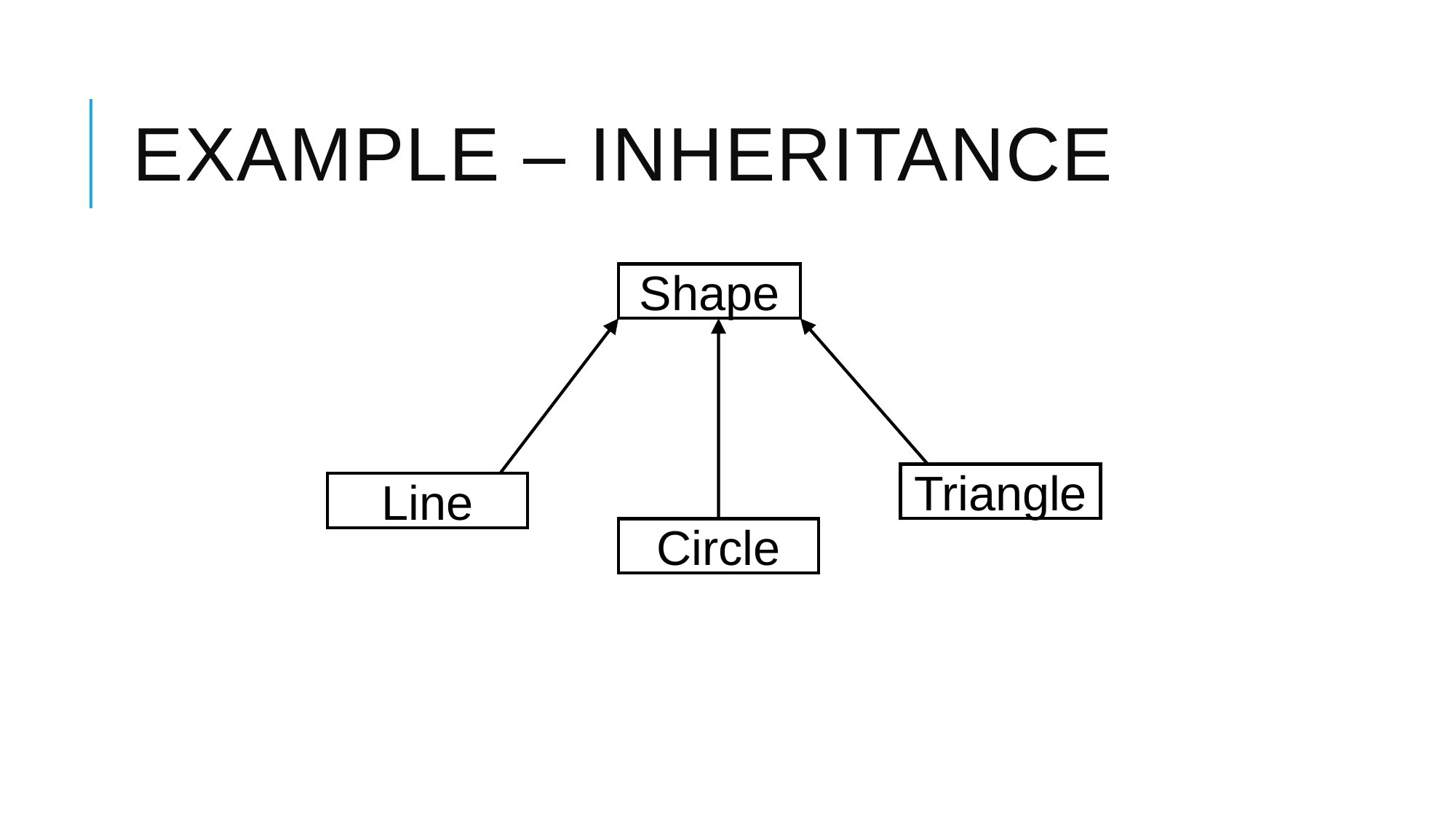

# Example – Inheritance
Shape

Triangle
Line
Circle